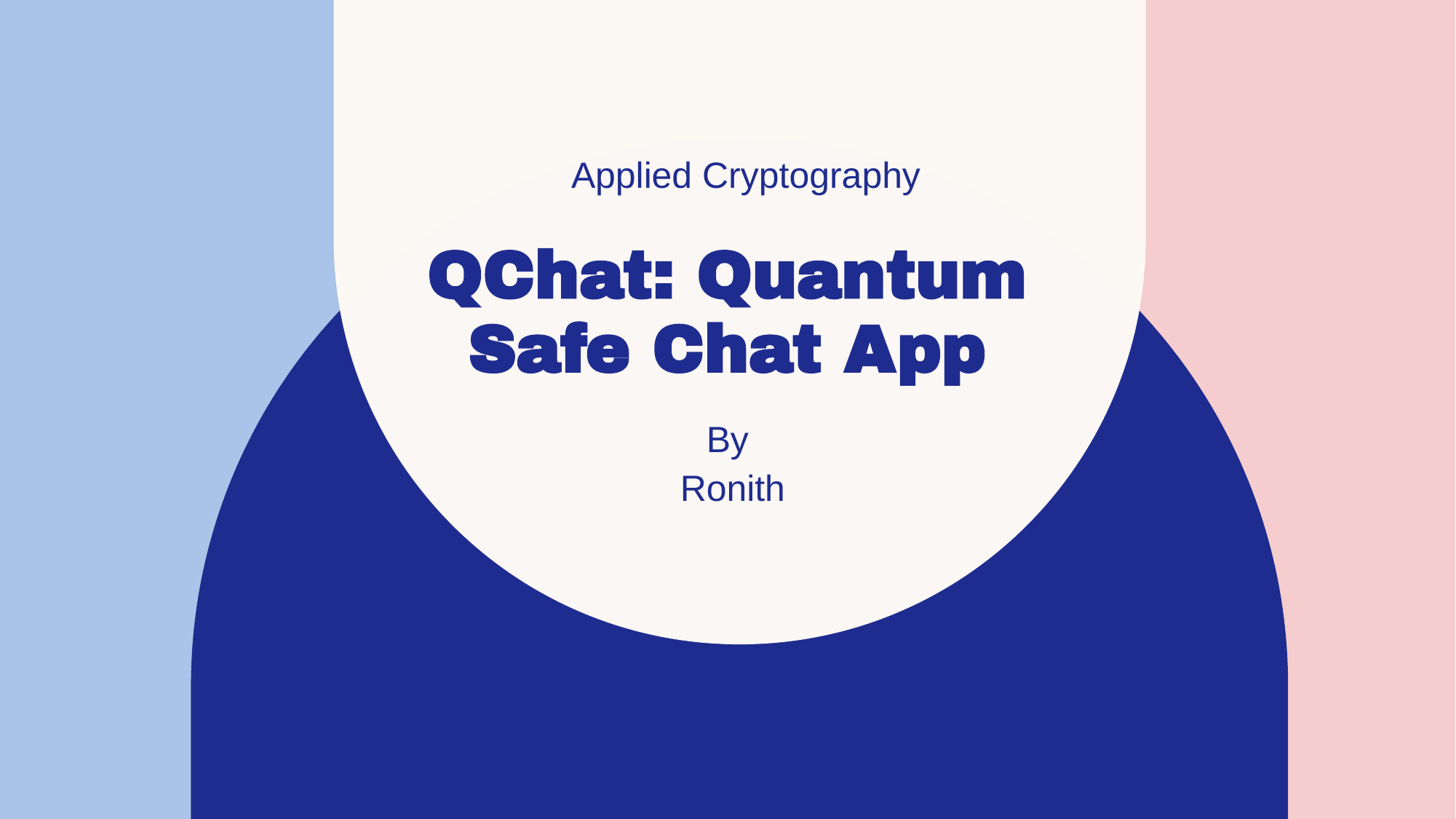

Applied Cryptography
# QChat: Quantum Safe Chat App
By
 Ronith